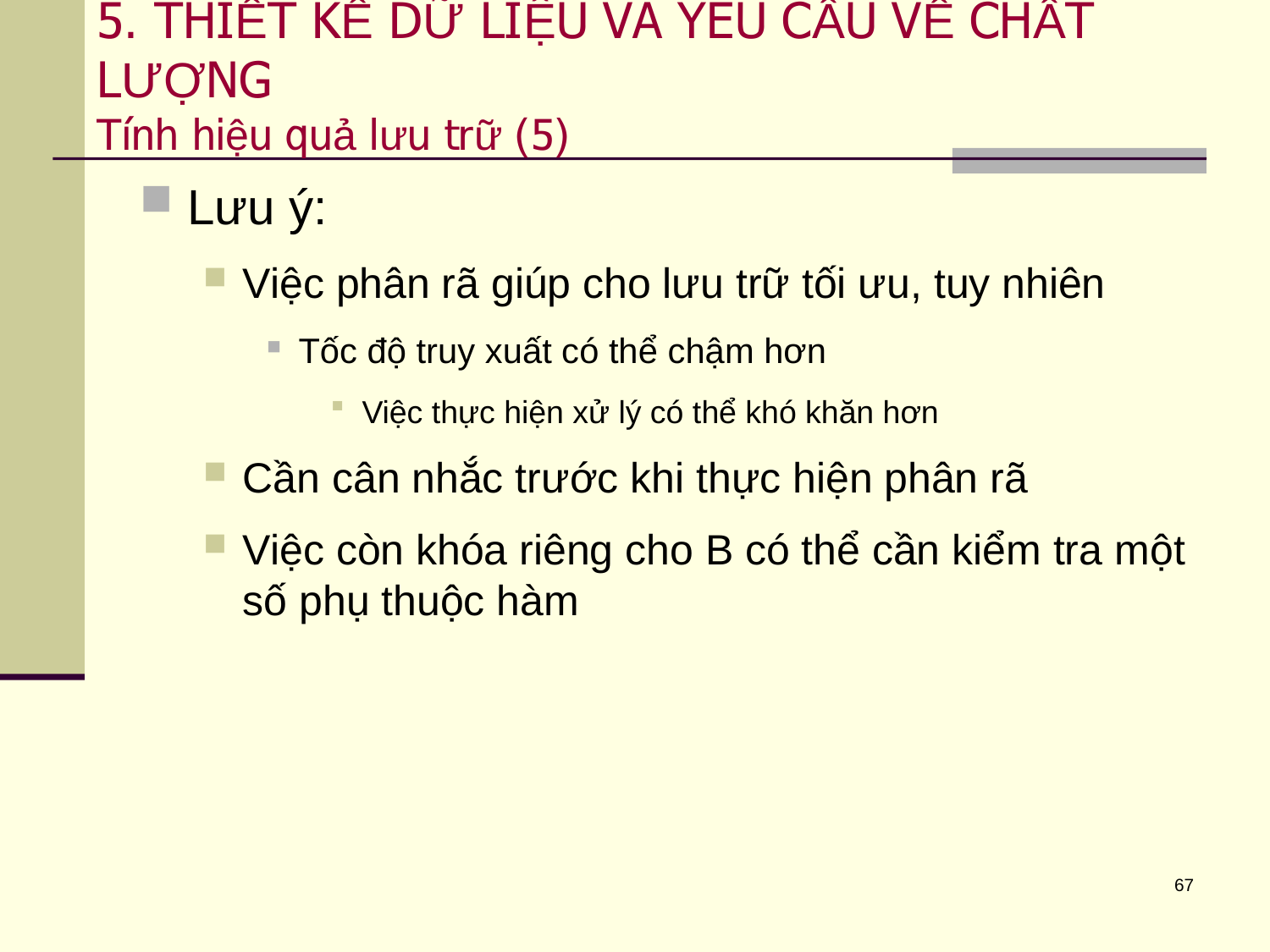

# 5. THIẾT KẾ DỮ LIỆU VÀ YÊU CẦU VỀ CHẤT LƯỢNG Tính hiệu quả lưu trữ (5)
Lưu ý:
Việc phân rã giúp cho lưu trữ tối ưu, tuy nhiên
Tốc độ truy xuất có thể chậm hơn
Việc thực hiện xử lý có thể khó khăn hơn
Cần cân nhắc trước khi thực hiện phân rã
Việc còn khóa riêng cho B có thể cần kiểm tra một số phụ thuộc hàm
67